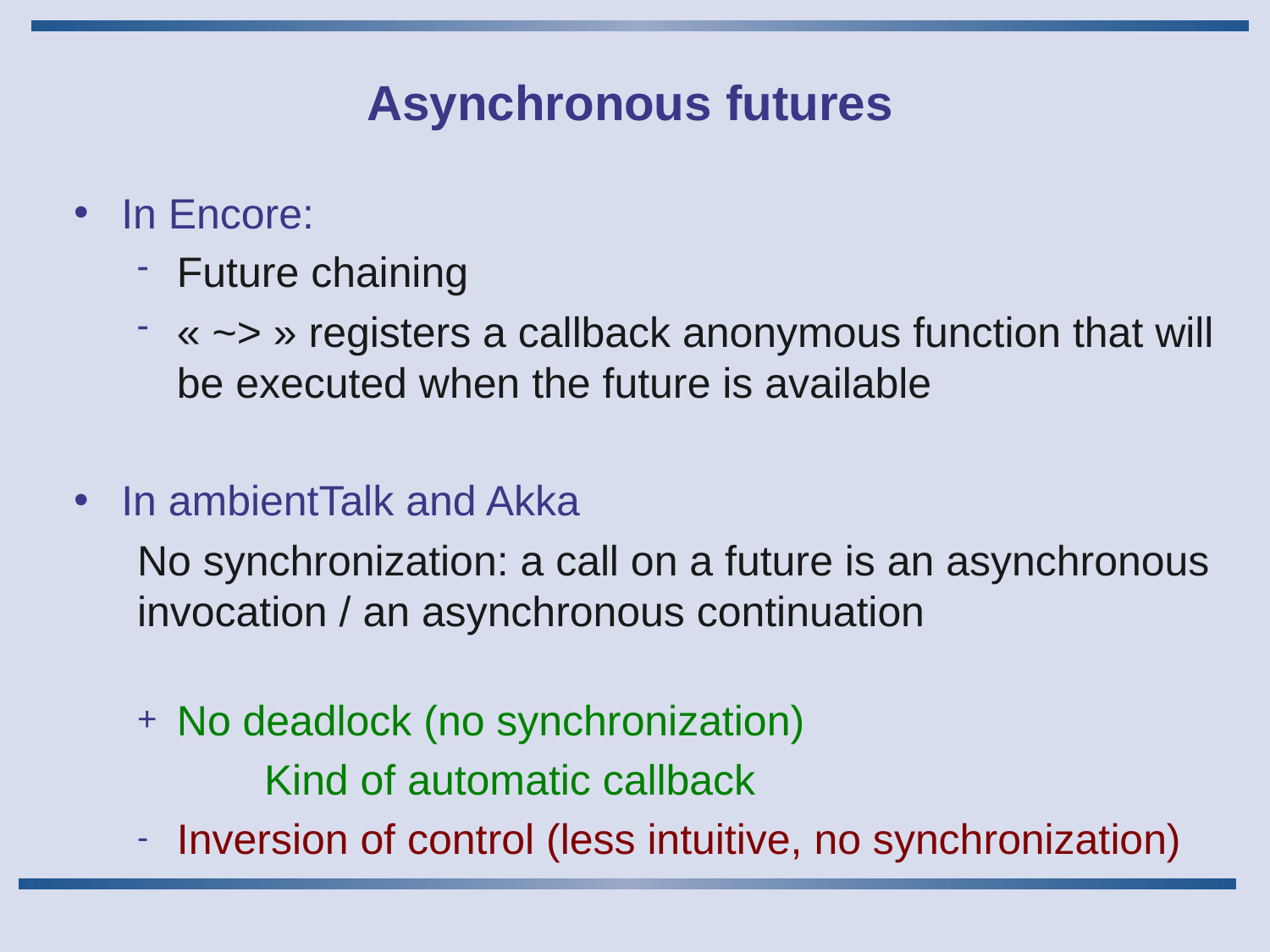

# Asynchronous futures
In Encore:
Future chaining
« ~> » registers a callback anonymous function that will be executed when the future is available

In ambientTalk and Akka
No synchronization: a call on a future is an asynchronous invocation / an asynchronous continuation
No deadlock (no synchronization)
	Kind of automatic callback
Inversion of control (less intuitive, no synchronization)